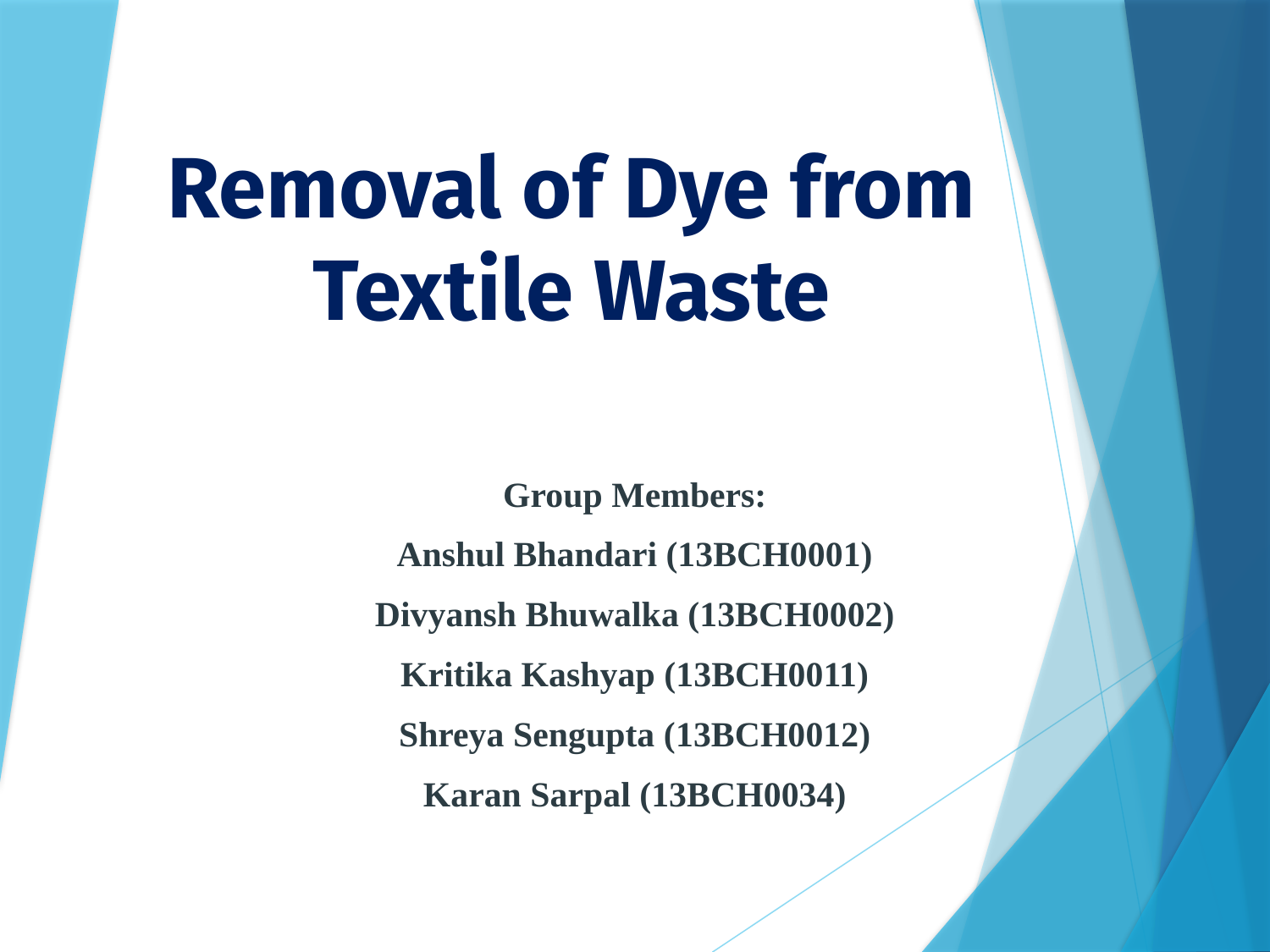

# Removal of Dye from Textile Waste

Group Members:
Anshul Bhandari (13BCH0001)
Divyansh Bhuwalka (13BCH0002)
Kritika Kashyap (13BCH0011)
Shreya Sengupta (13BCH0012)
Karan Sarpal (13BCH0034)